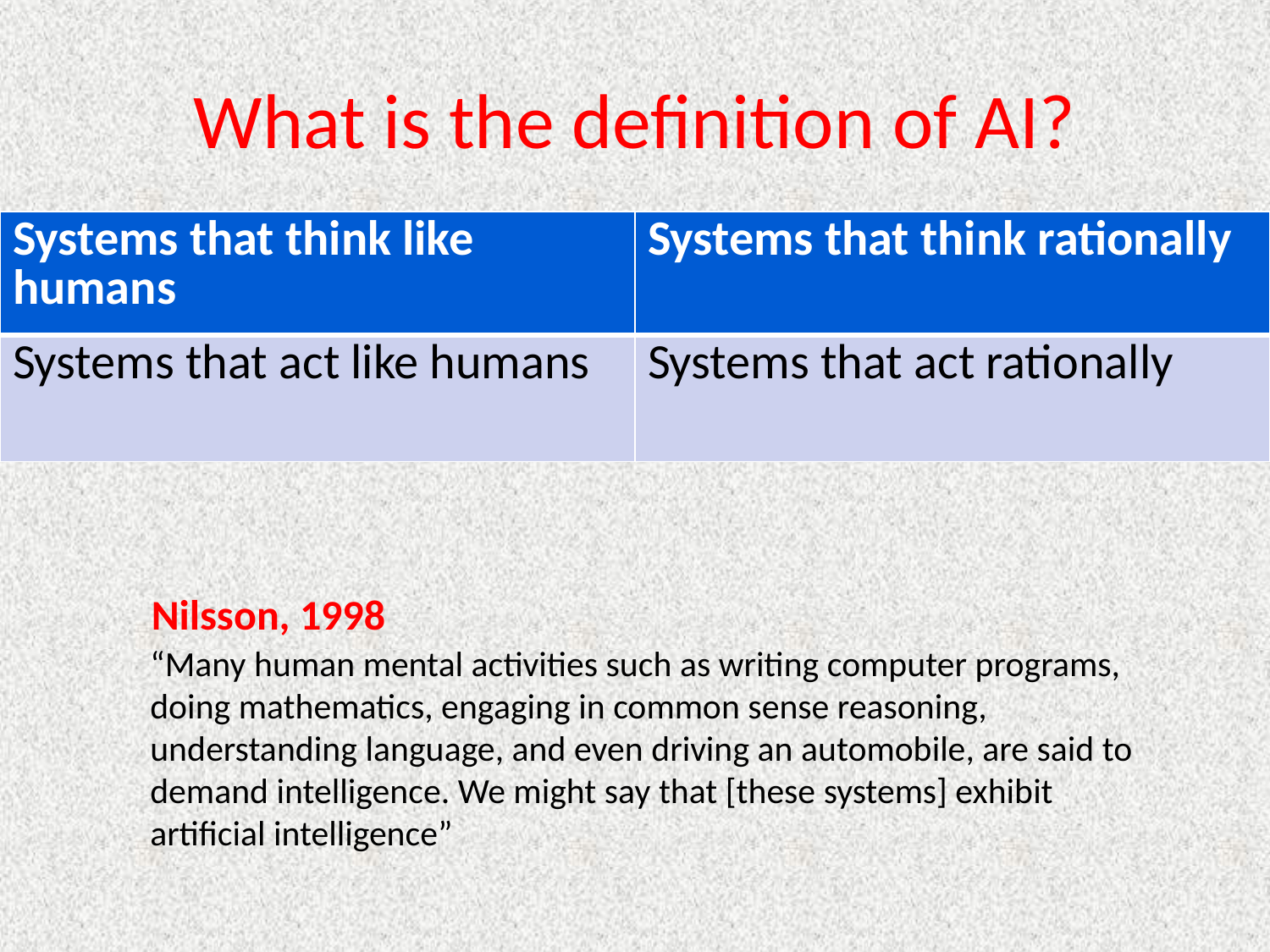

# What is the definition of AI?
| Systems that think like humans | Systems that think rationally |
| --- | --- |
| Systems that act like humans | Systems that act rationally |
Nilsson, 1998
“Many human mental activities such as writing computer programs, doing mathematics, engaging in common sense reasoning, understanding language, and even driving an automobile, are said to demand intelligence. We might say that [these systems] exhibit artificial intelligence”